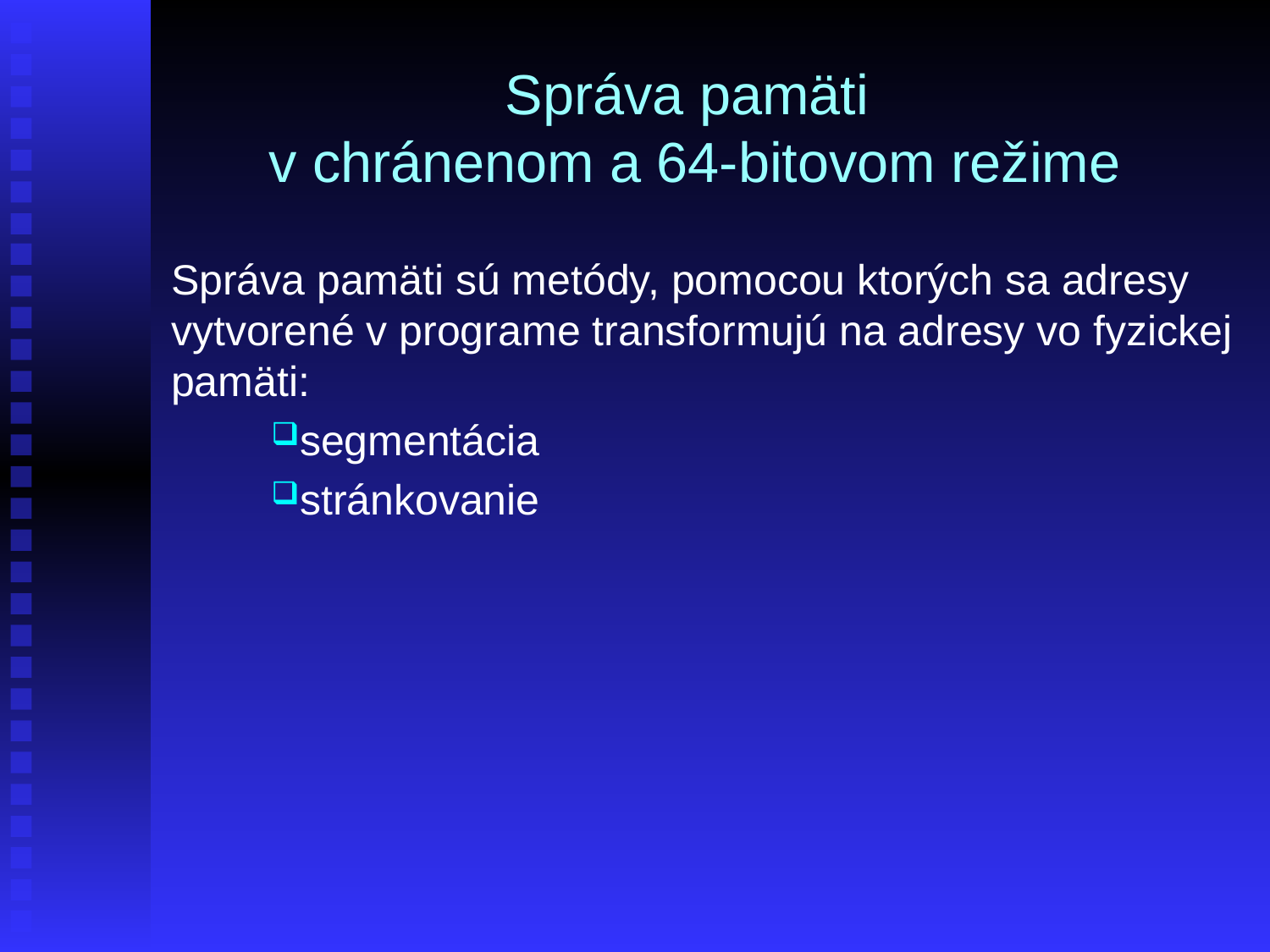

# Správa pamäti v chránenom a 64-bitovom režime
Správa pamäti sú metódy, pomocou ktorých sa adresy vytvorené v programe transformujú na adresy vo fyzickej pamäti:
segmentácia
stránkovanie